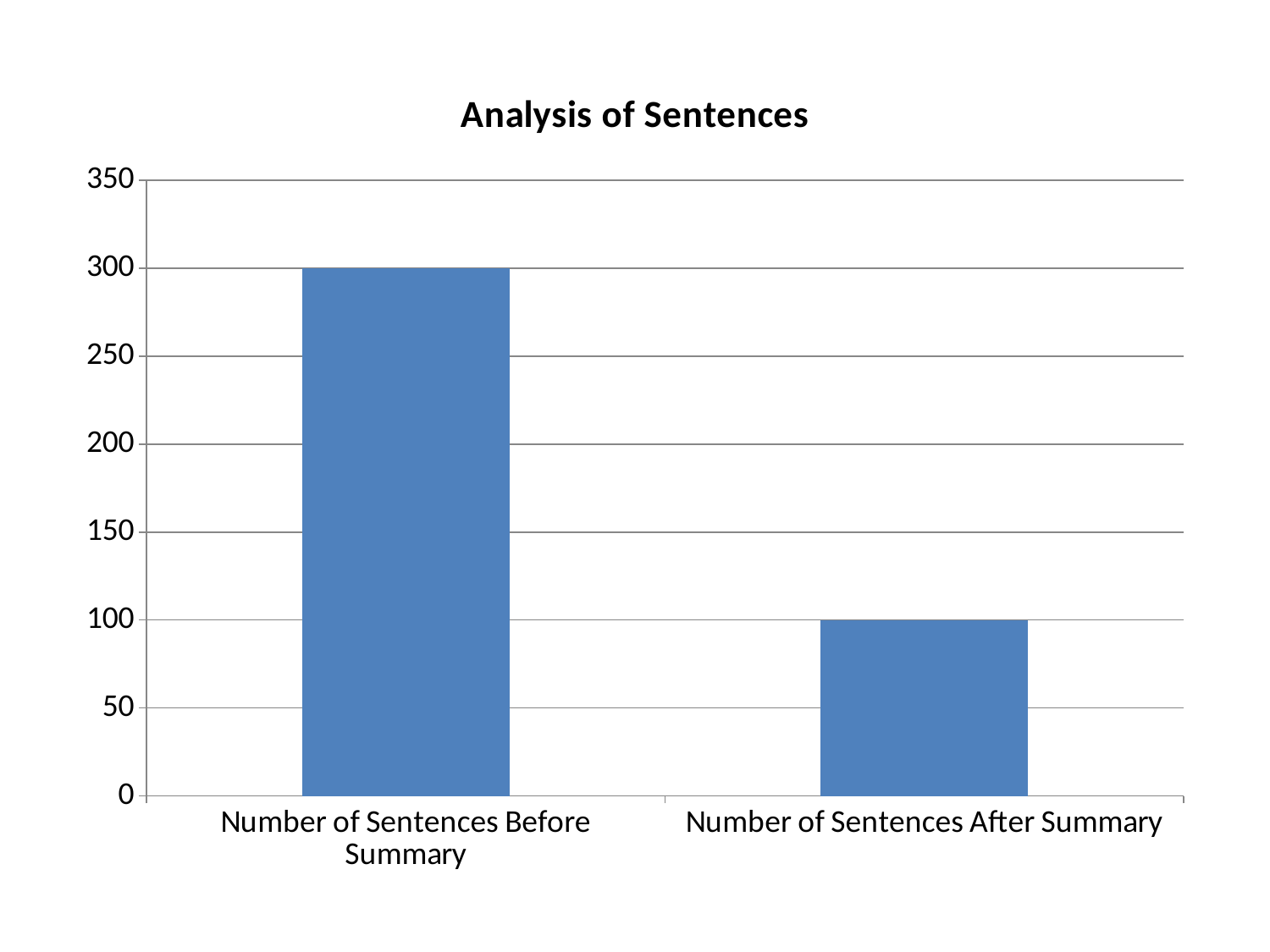

### Chart

| Category | Analysis of Sentences |
|---|---|
| Number of Sentences Before Summary | 300.0 |
| Number of Sentences After Summary | 100.0 |